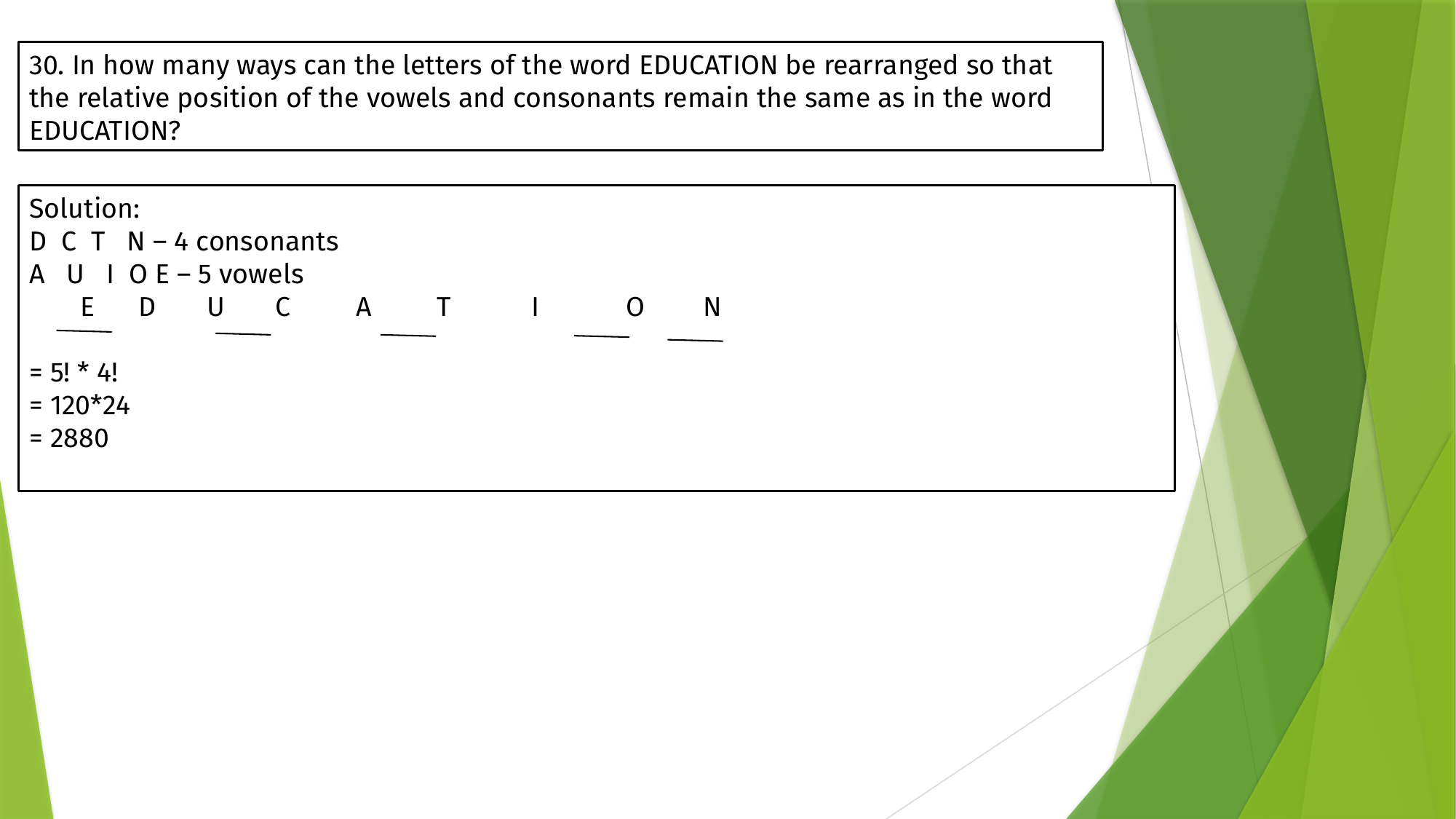

30. In how many ways can the letters of the word EDUCATION be rearranged so that the relative position of the vowels and consonants remain the same as in the word EDUCATION?
Solution:
D  C  T   N – 4 consonants
A   U   I  O E – 5 vowels
       E      D       U       C         A         T           I            O        N

= 5! * 4!
= 120*24
= 2880